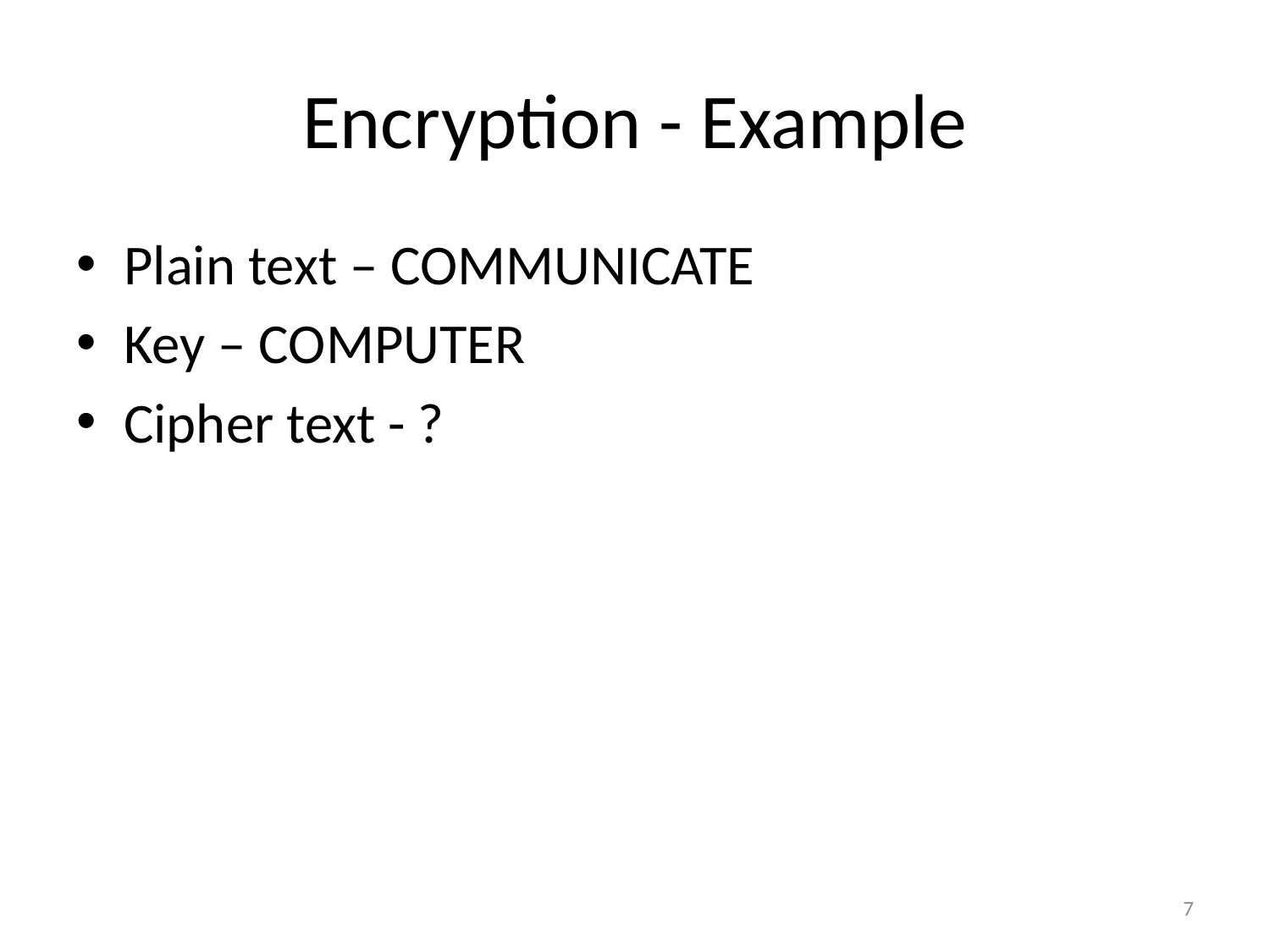

# Encryption - Example
Plain text – COMMUNICATE
Key – COMPUTER
Cipher text - ?

7